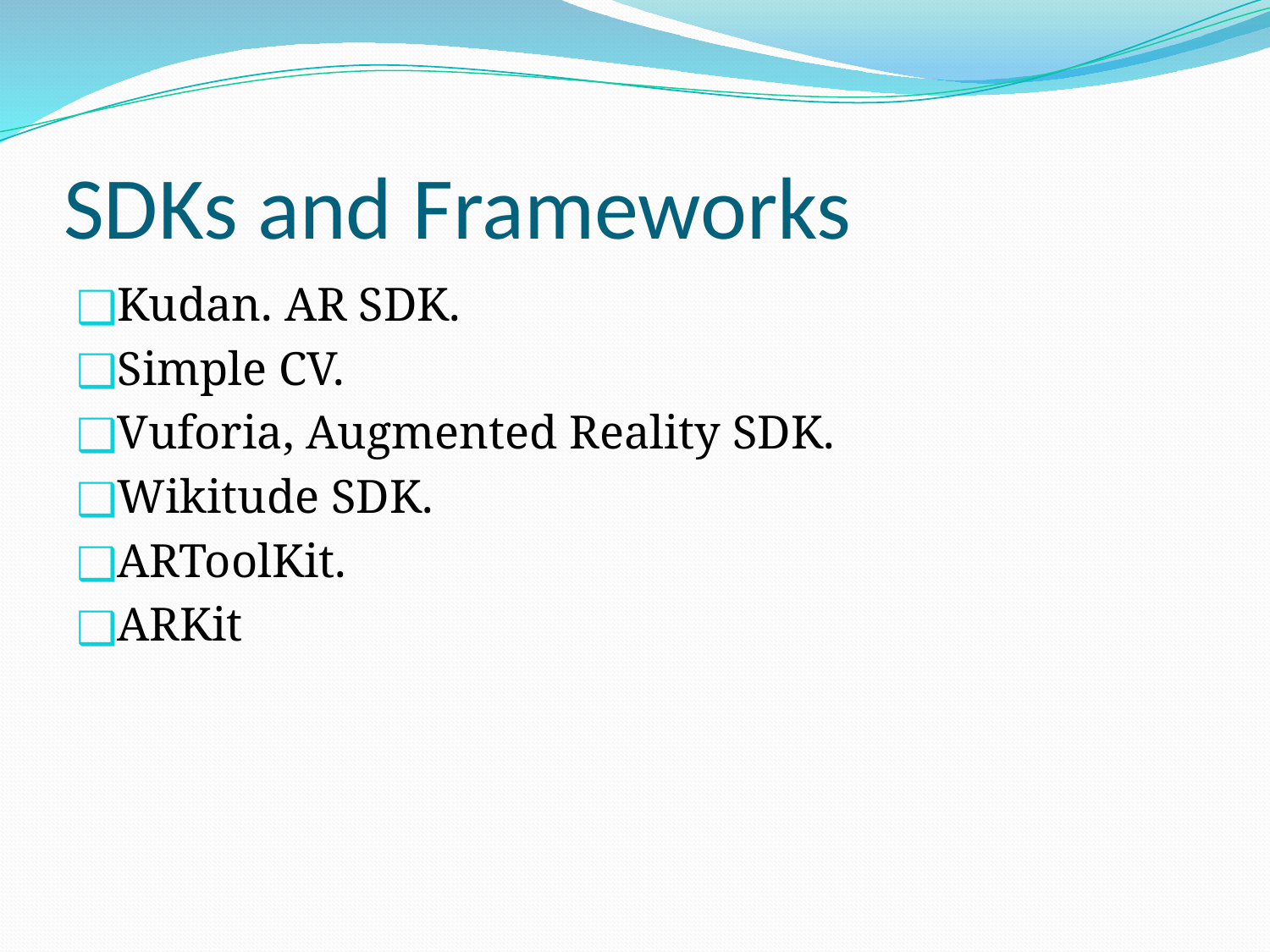

# SDKs and Frameworks
Kudan. AR SDK.
Simple CV.
Vuforia, Augmented Reality SDK.
Wikitude SDK.
ARToolKit.
ARKit